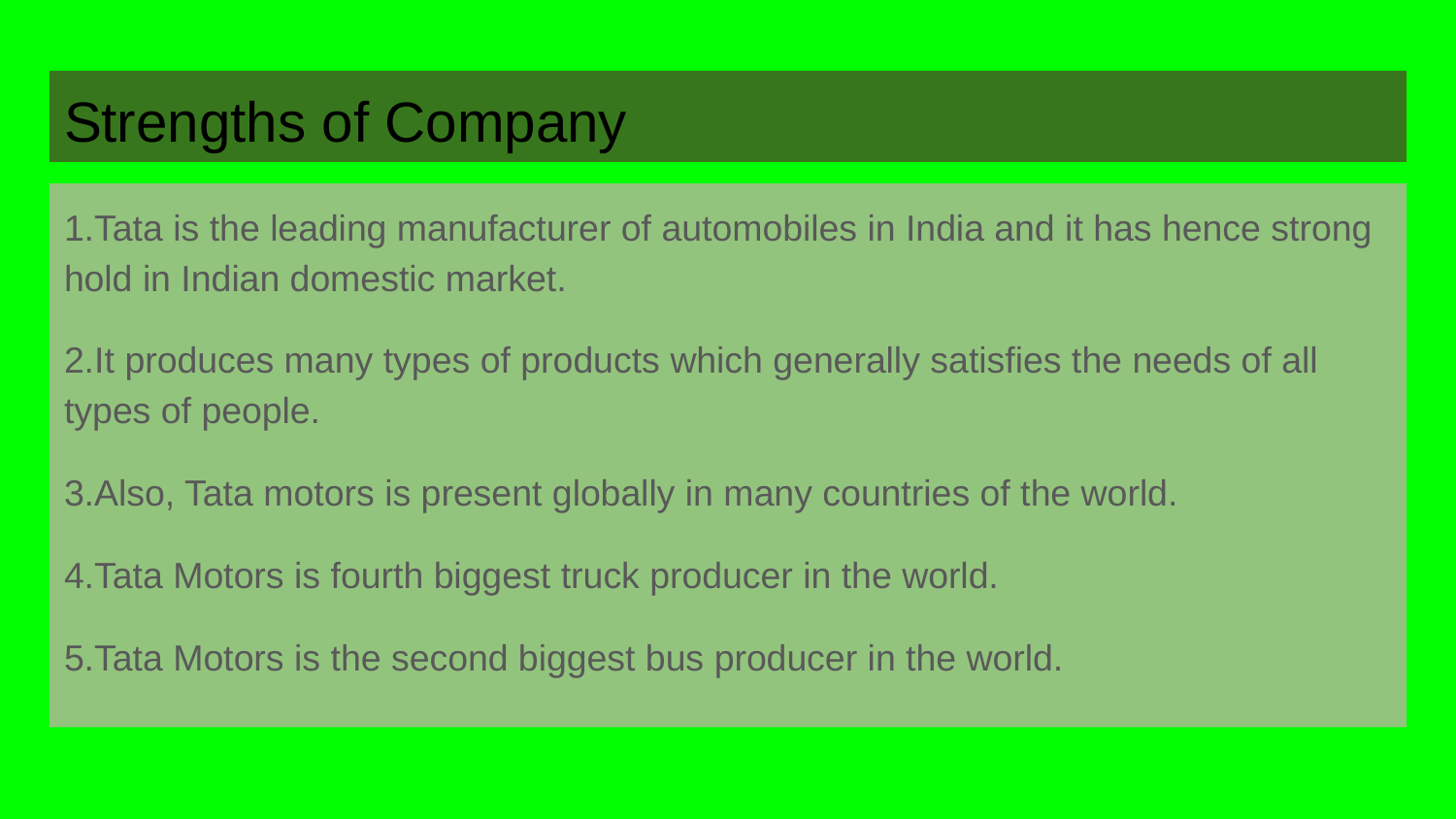

# Strengths of Company
1.Tata is the leading manufacturer of automobiles in India and it has hence strong hold in Indian domestic market.
2.It produces many types of products which generally satisfies the needs of all types of people.
3.Also, Tata motors is present globally in many countries of the world.
4.Tata Motors is fourth biggest truck producer in the world.
5.Tata Motors is the second biggest bus producer in the world.